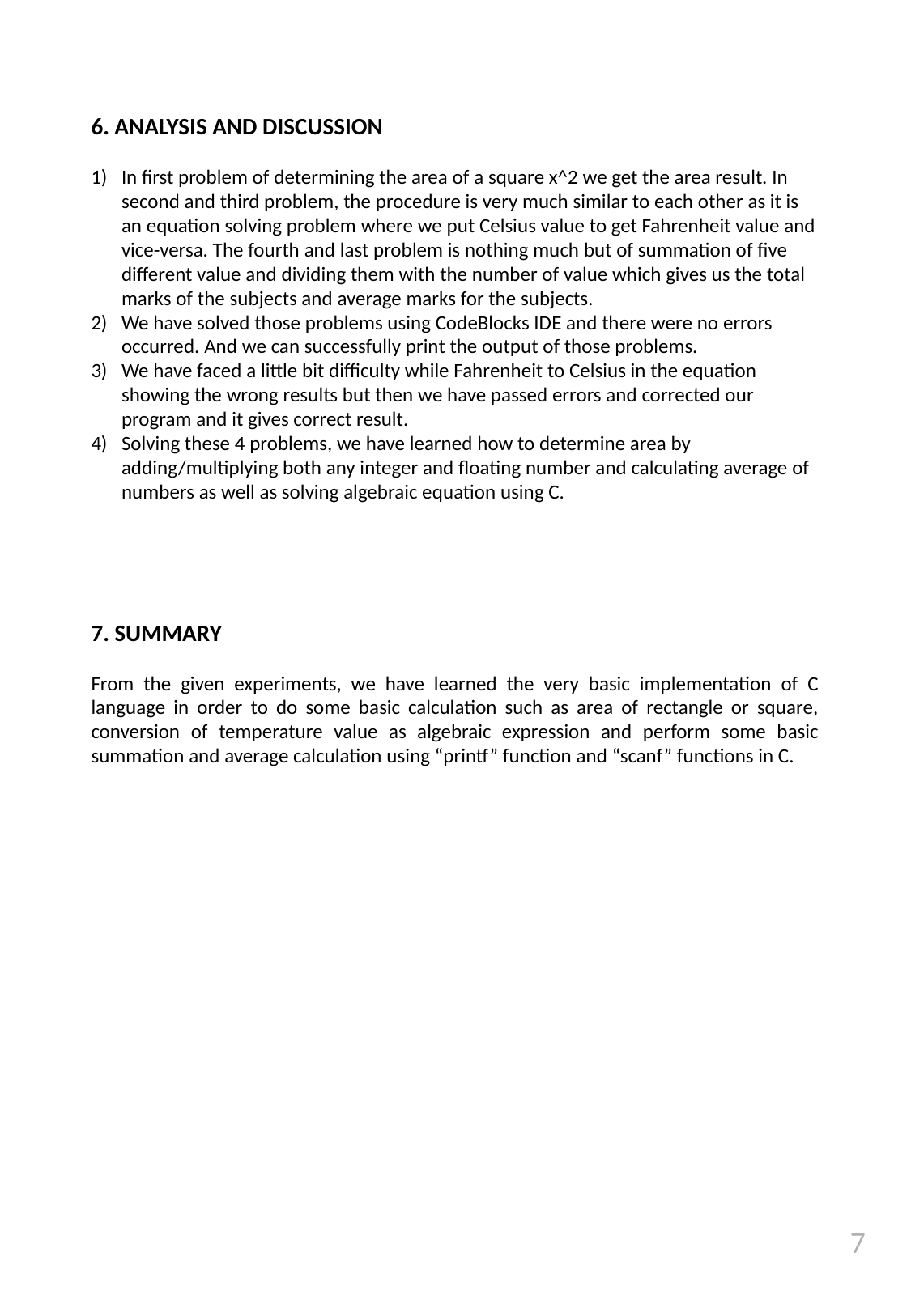

6. ANALYSIS AND DISCUSSION

In first problem of determining the area of a square x^2 we get the area result. In second and third problem, the procedure is very much similar to each other as it is an equation solving problem where we put Celsius value to get Fahrenheit value and vice-versa. The fourth and last problem is nothing much but of summation of five different value and dividing them with the number of value which gives us the total marks of the subjects and average marks for the subjects.
We have solved those problems using CodeBlocks IDE and there were no errors occurred. And we can successfully print the output of those problems.
We have faced a little bit difficulty while Fahrenheit to Celsius in the equation showing the wrong results but then we have passed errors and corrected our program and it gives correct result.
Solving these 4 problems, we have learned how to determine area by adding/multiplying both any integer and floating number and calculating average of numbers as well as solving algebraic equation using C.

7. SUMMARY

From the given experiments, we have learned the very basic implementation of C language in order to do some basic calculation such as area of rectangle or square, conversion of temperature value as algebraic expression and perform some basic summation and average calculation using “printf” function and “scanf” functions in C.
7